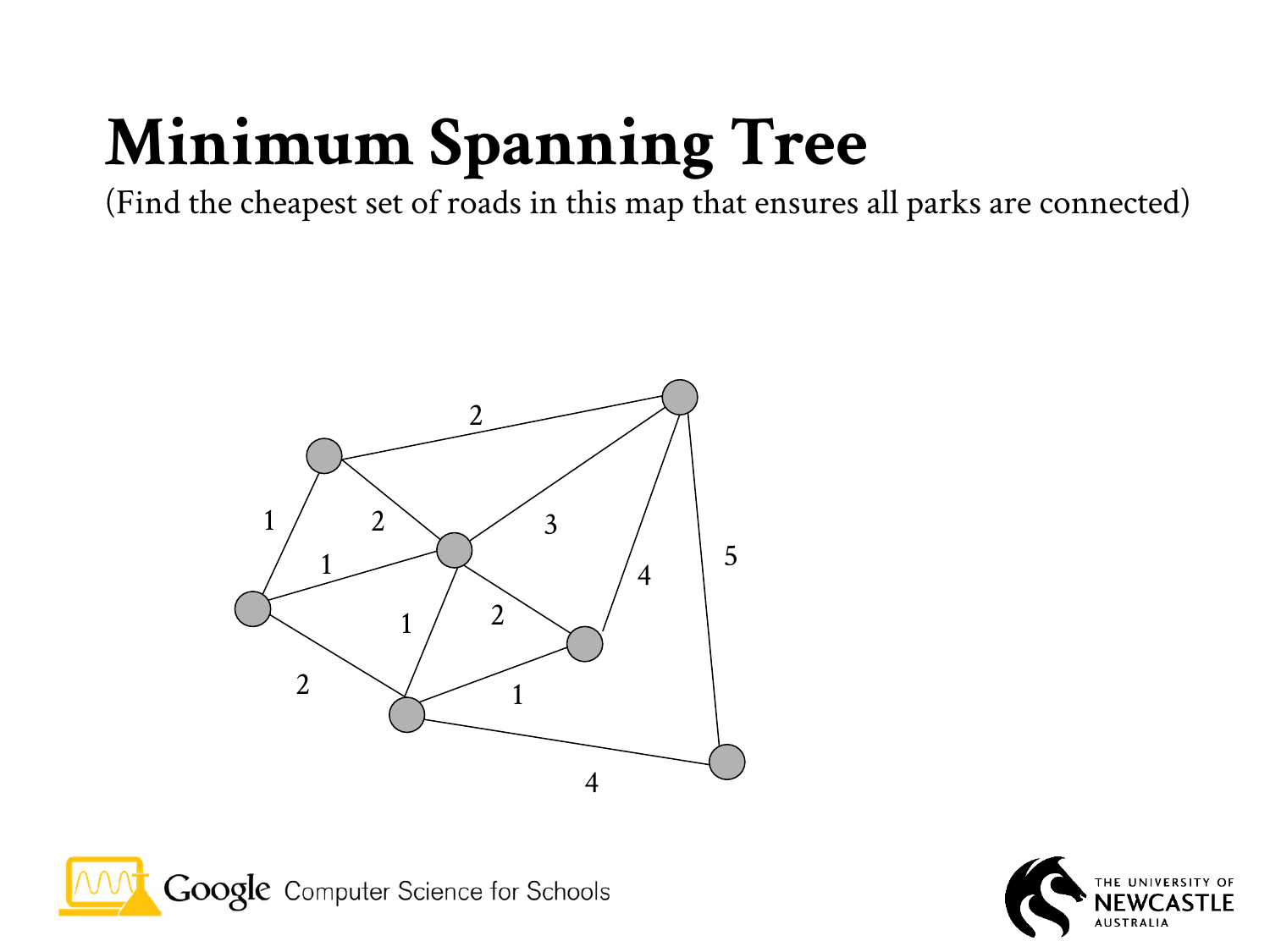

# Minimum Spanning Tree (Find the cheapest set of roads in this map that ensures all parks are connected)

2
1
2
3
5
4
2
1
2
1
4
1